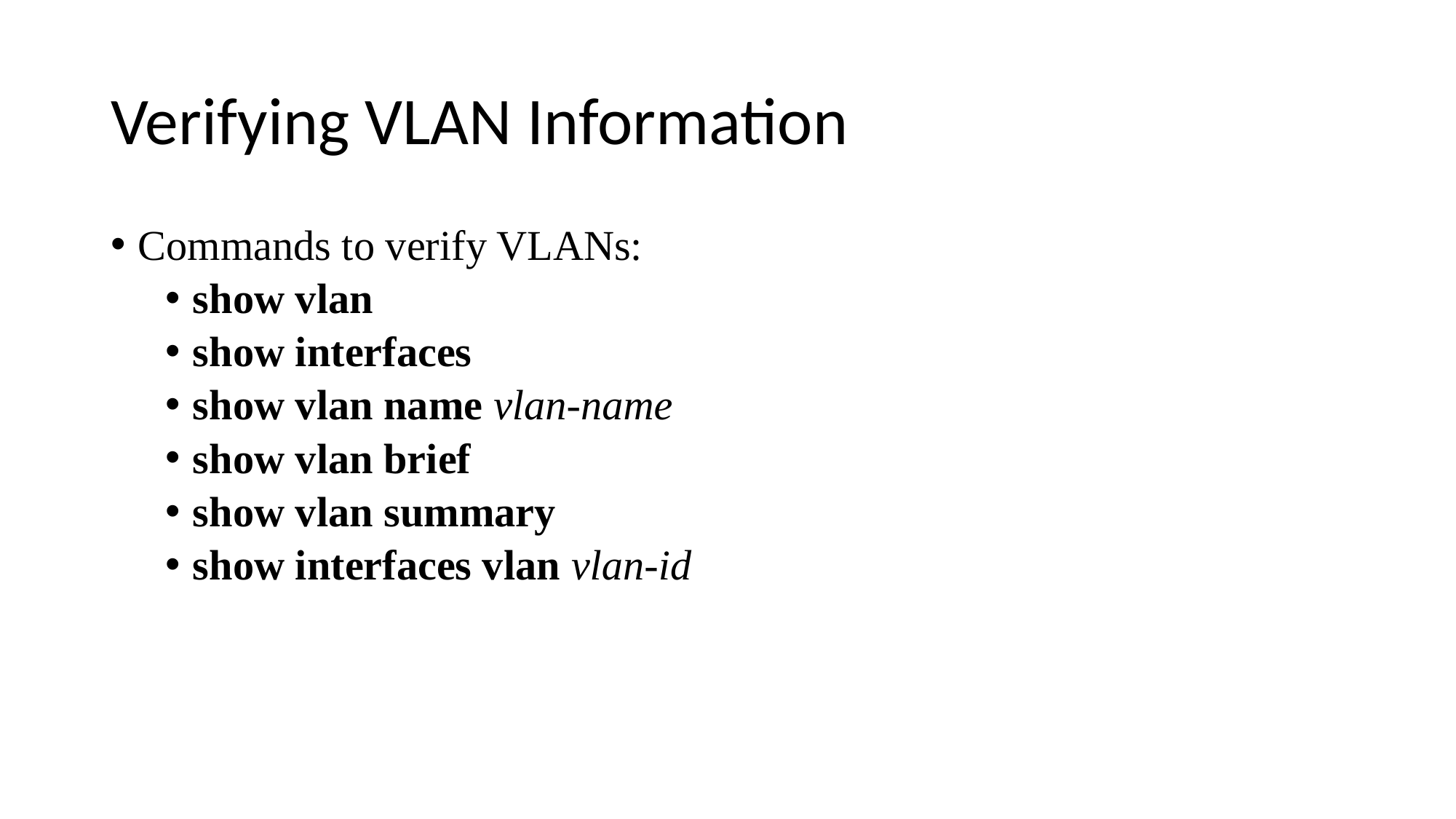

# Verifying VLAN Information
Commands to verify VLANs:
show vlan
show interfaces
show vlan name vlan-name
show vlan brief
show vlan summary
show interfaces vlan vlan-id